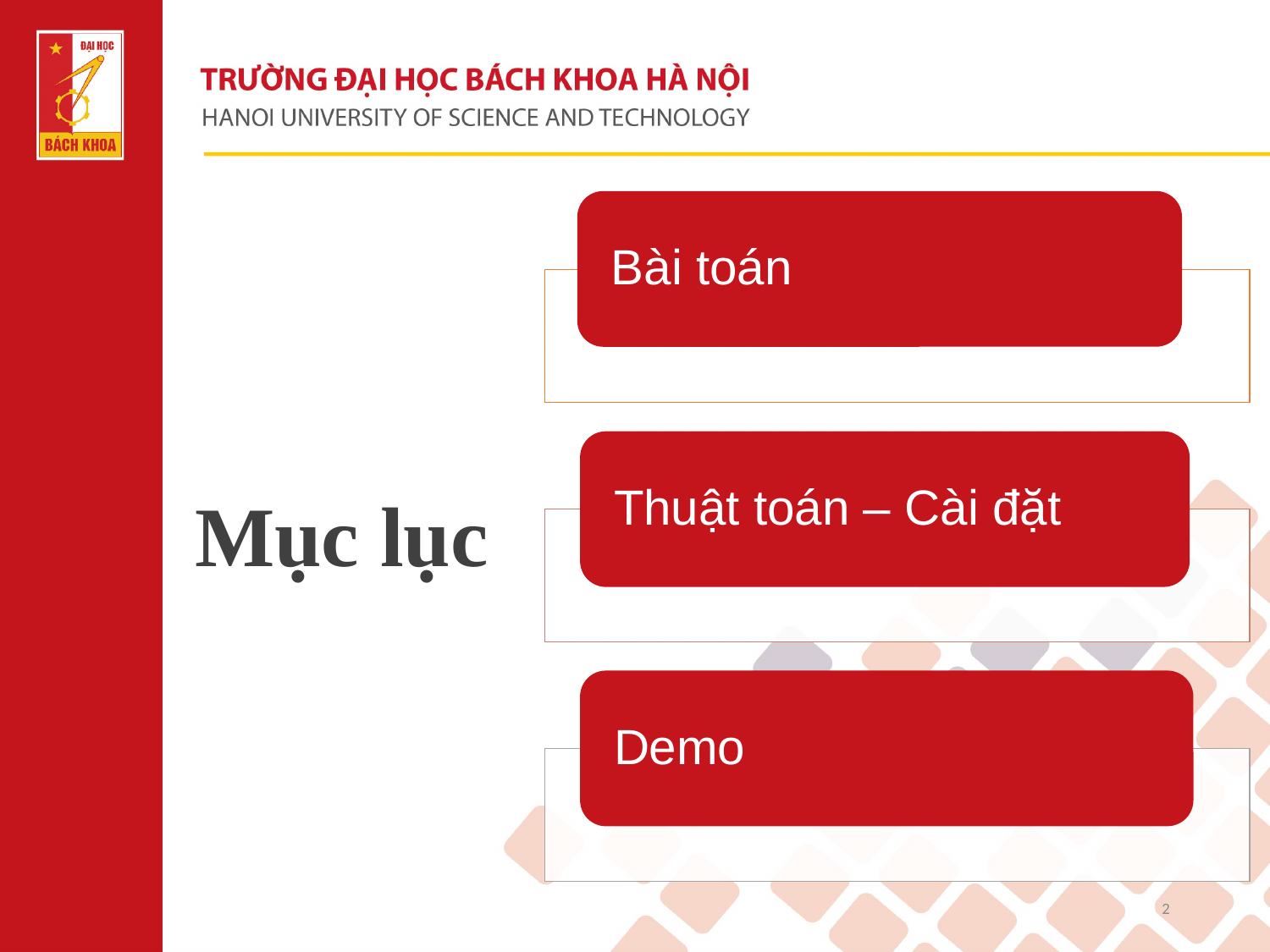

Bài toán
Thuật toán – Cài đặt
Demo
Mục lục
2